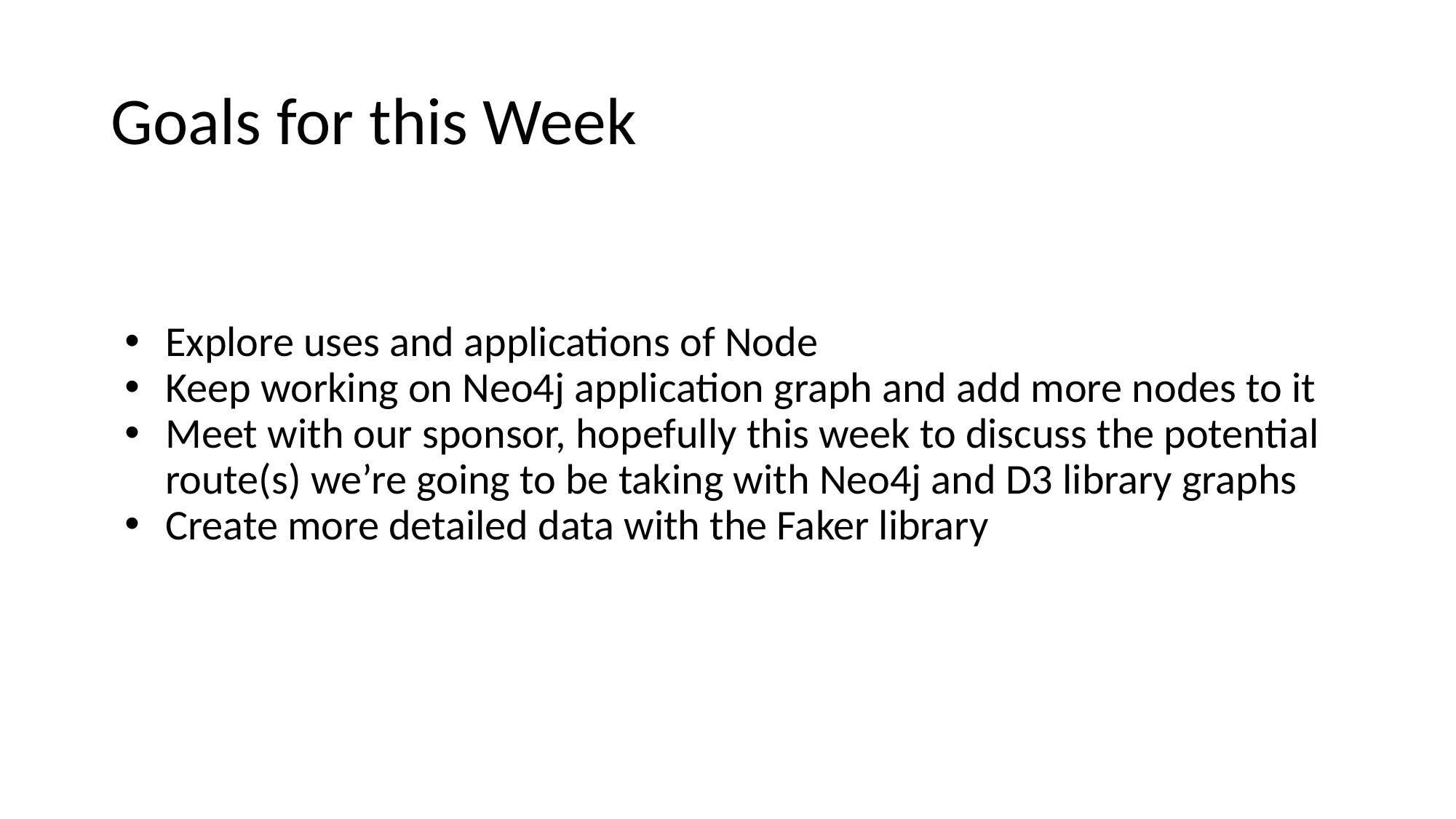

# Goals for this Week

Explore uses and applications of Node
Keep working on Neo4j application graph and add more nodes to it
Meet with our sponsor, hopefully this week to discuss the potential route(s) we’re going to be taking with Neo4j and D3 library graphs
Create more detailed data with the Faker library